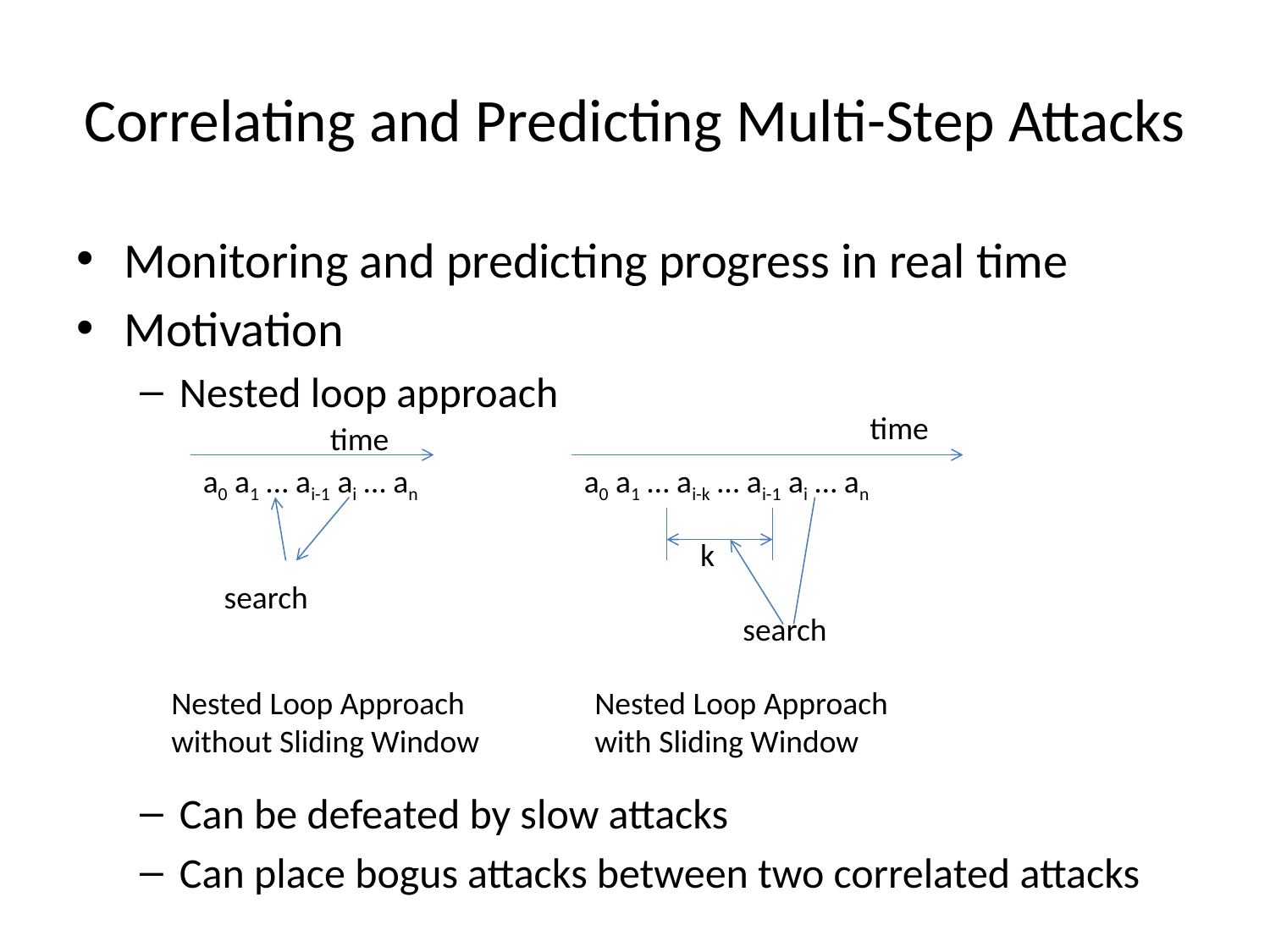

# Correlating and Predicting Multi-Step Attacks
Monitoring and predicting progress in real time
Motivation
Nested loop approach

Can be defeated by slow attacks
Can place bogus attacks between two correlated attacks

time
time
a0 a1 … ai-1 ai … an 		a0 a1 … ai-k … ai-1 ai … an
k
search
search
Nested Loop Approach without Sliding Window
Nested Loop Approach with Sliding Window